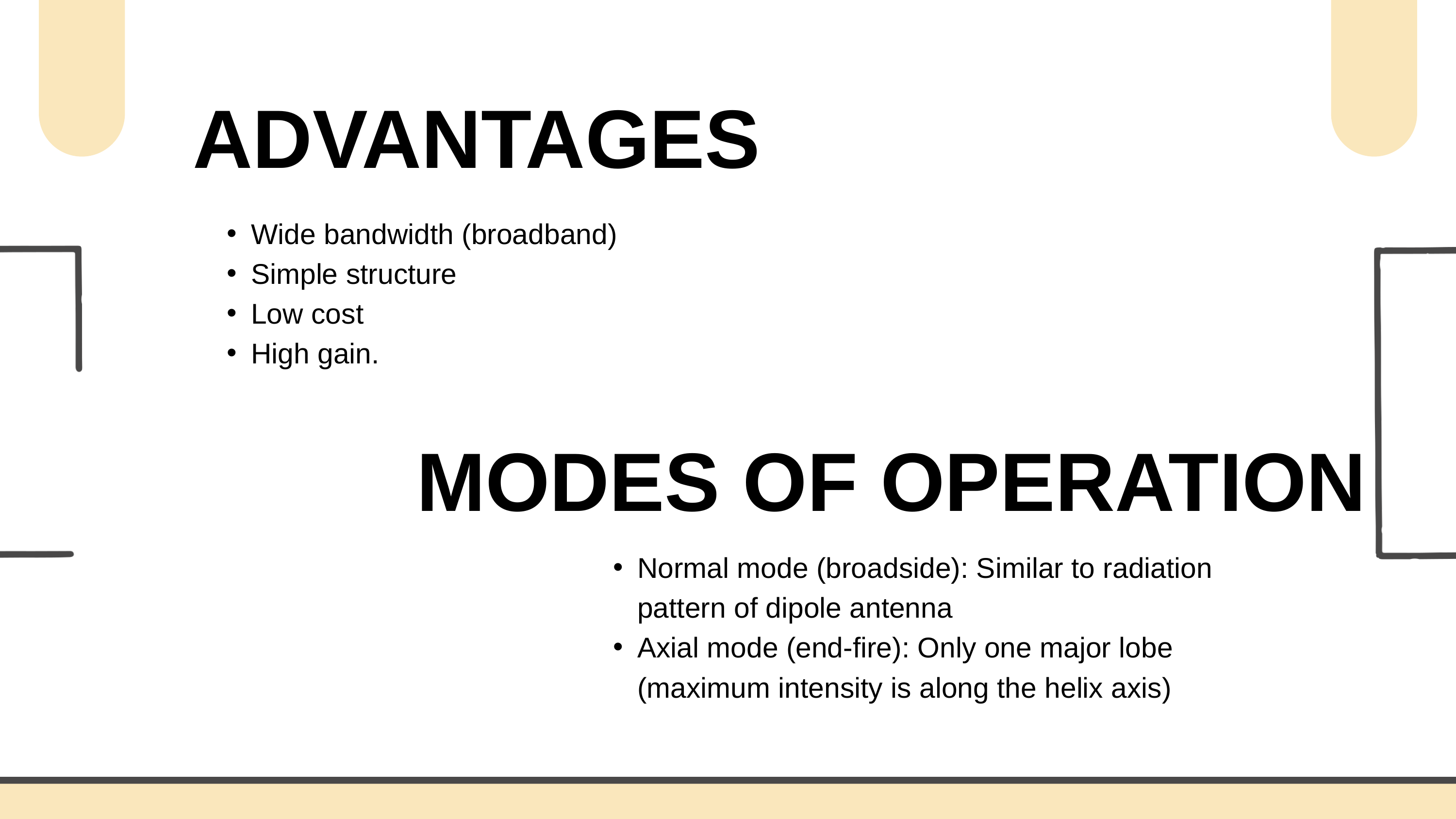

ADVANTAGES
Wide bandwidth (broadband)
Simple structure
Low cost
High gain.

MODES OF OPERATION
Normal mode (broadside): Similar to radiation pattern of dipole antenna
Axial mode (end-fire): Only one major lobe (maximum intensity is along the helix axis)